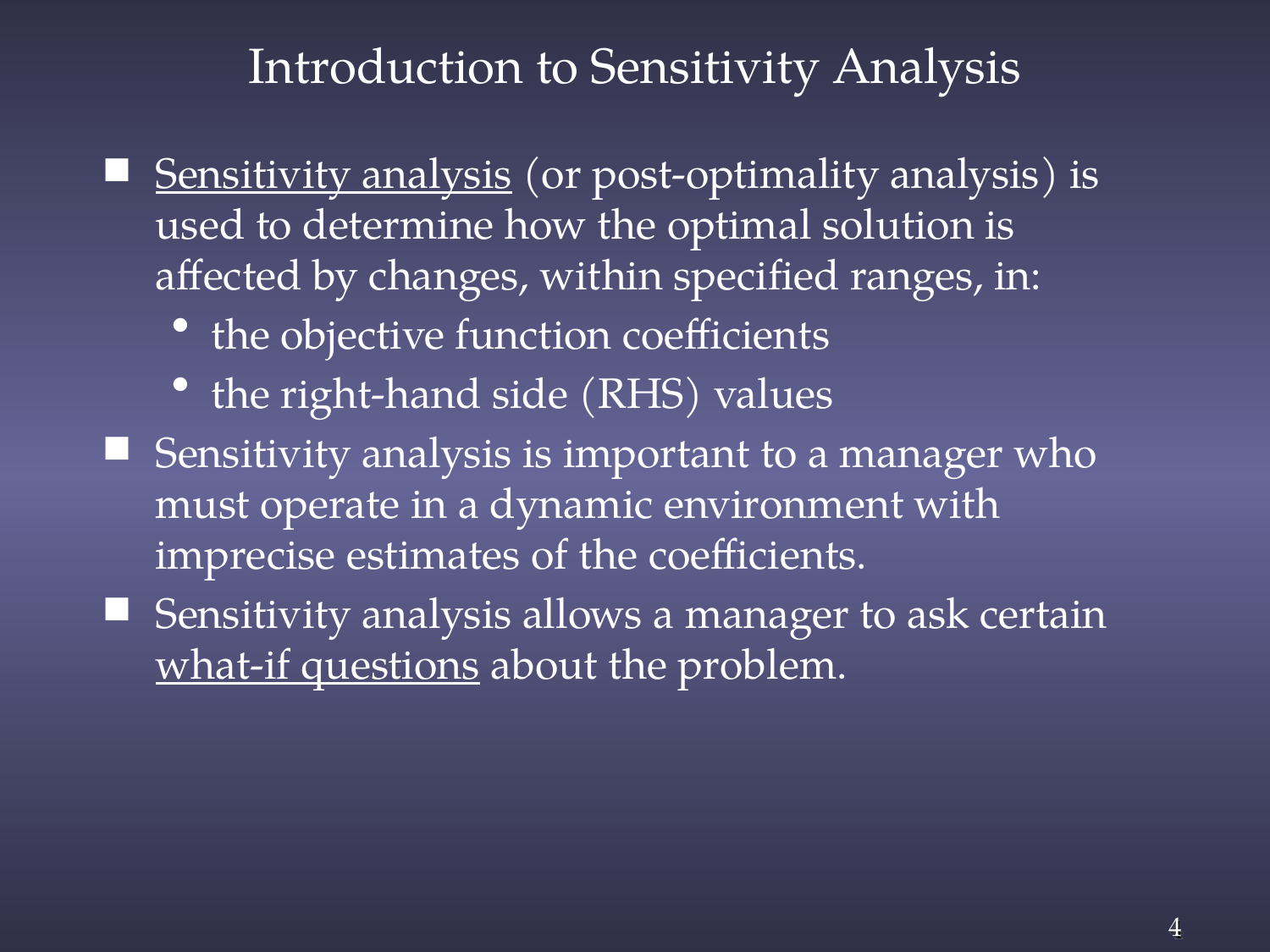

# Introduction to Sensitivity Analysis
Sensitivity analysis (or post-optimality analysis) is used to determine how the optimal solution is affected by changes, within specified ranges, in:
the objective function coefficients
the right-hand side (RHS) values
Sensitivity analysis is important to a manager who must operate in a dynamic environment with imprecise estimates of the coefficients.
Sensitivity analysis allows a manager to ask certain what-if questions about the problem.